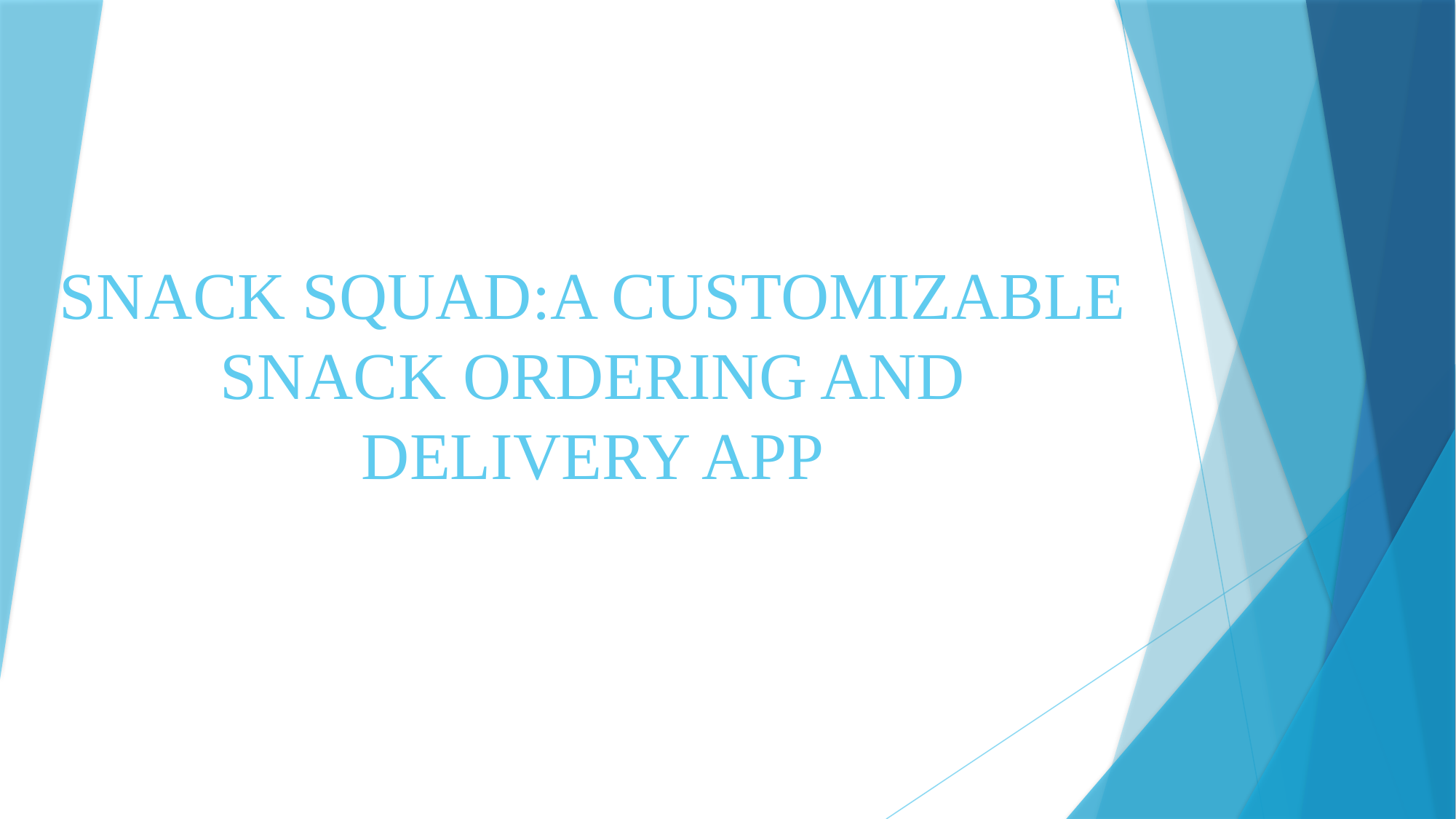

# SNACK SQUAD:A CUSTOMIZABLE SNACK ORDERING AND DELIVERY APP